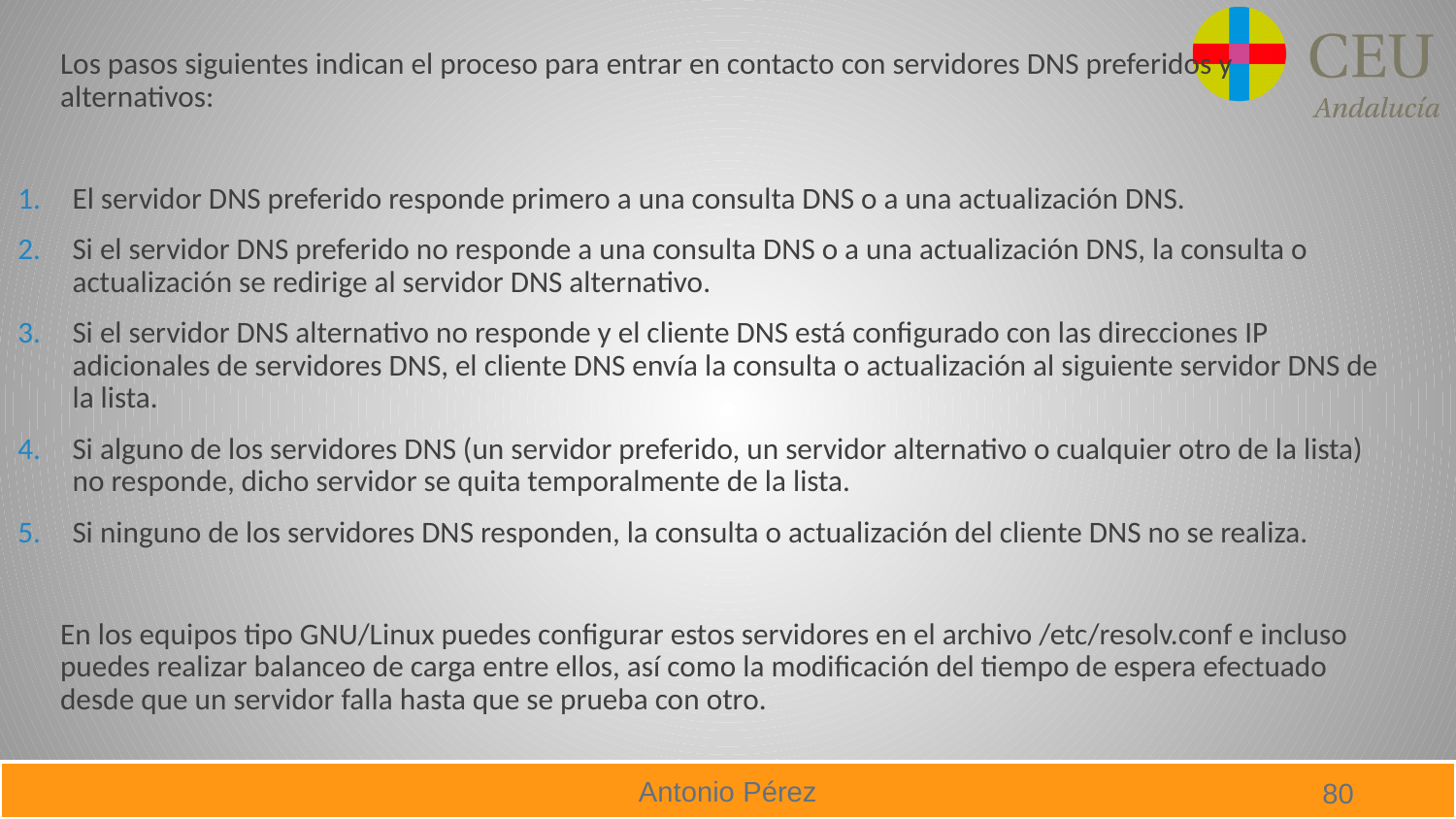

Los pasos siguientes indican el proceso para entrar en contacto con servidores DNS preferidos y alternativos:

El servidor DNS preferido responde primero a una consulta DNS o a una actualización DNS.
Si el servidor DNS preferido no responde a una consulta DNS o a una actualización DNS, la consulta o actualización se redirige al servidor DNS alternativo.
Si el servidor DNS alternativo no responde y el cliente DNS está configurado con las direcciones IP adicionales de servidores DNS, el cliente DNS envía la consulta o actualización al siguiente servidor DNS de la lista.
Si alguno de los servidores DNS (un servidor preferido, un servidor alternativo o cualquier otro de la lista) no responde, dicho servidor se quita temporalmente de la lista.
Si ninguno de los servidores DNS responden, la consulta o actualización del cliente DNS no se realiza.

En los equipos tipo GNU/Linux puedes configurar estos servidores en el archivo /etc/resolv.conf e incluso puedes realizar balanceo de carga entre ellos, así como la modificación del tiempo de espera efectuado desde que un servidor falla hasta que se prueba con otro.